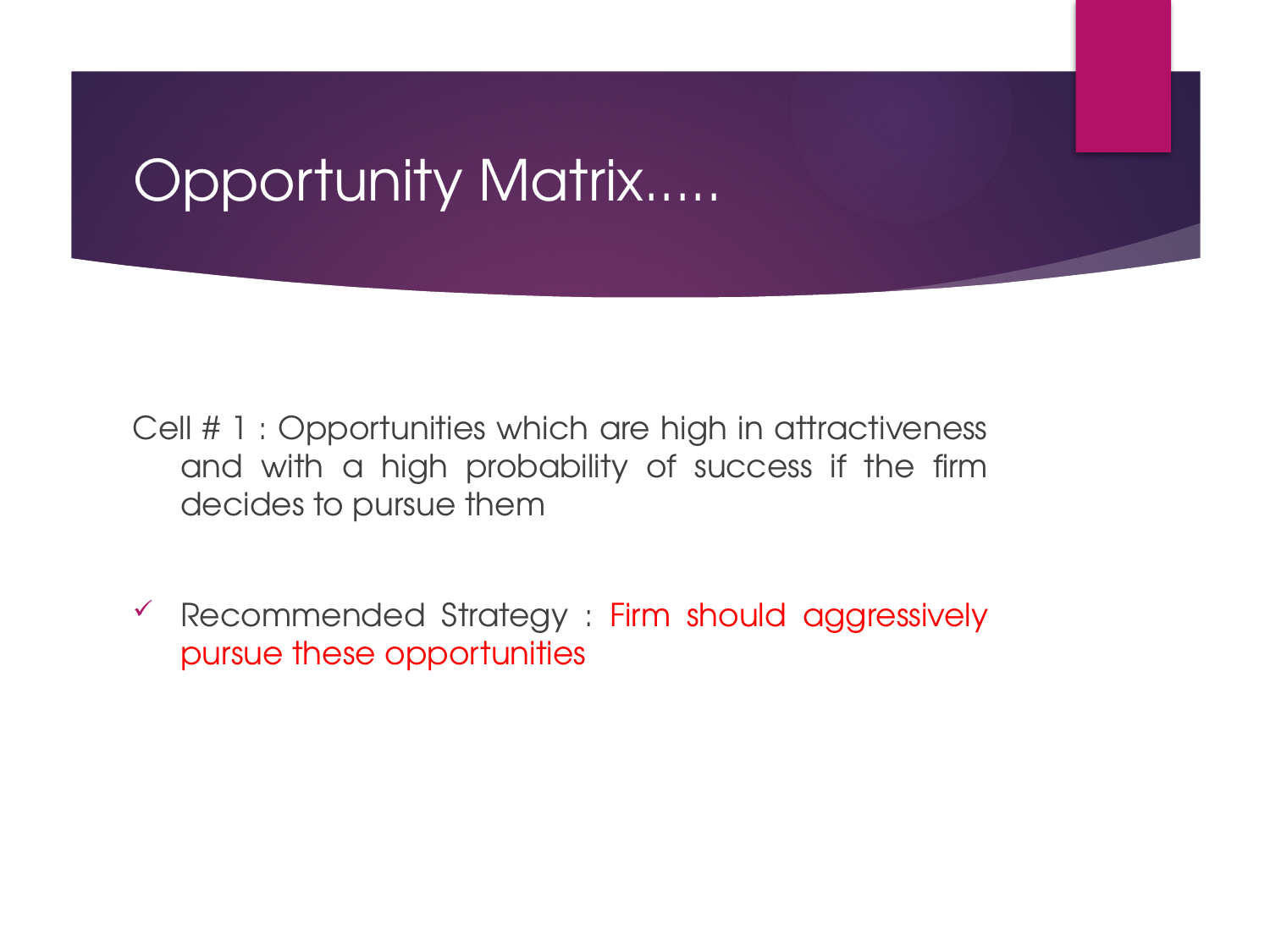

# Opportunity Matrix.....

Cell # 1 : Opportunities which are high in attractiveness and with a high probability of success if the firm decides to pursue them

Recommended Strategy : Firm should aggressively pursue these opportunities